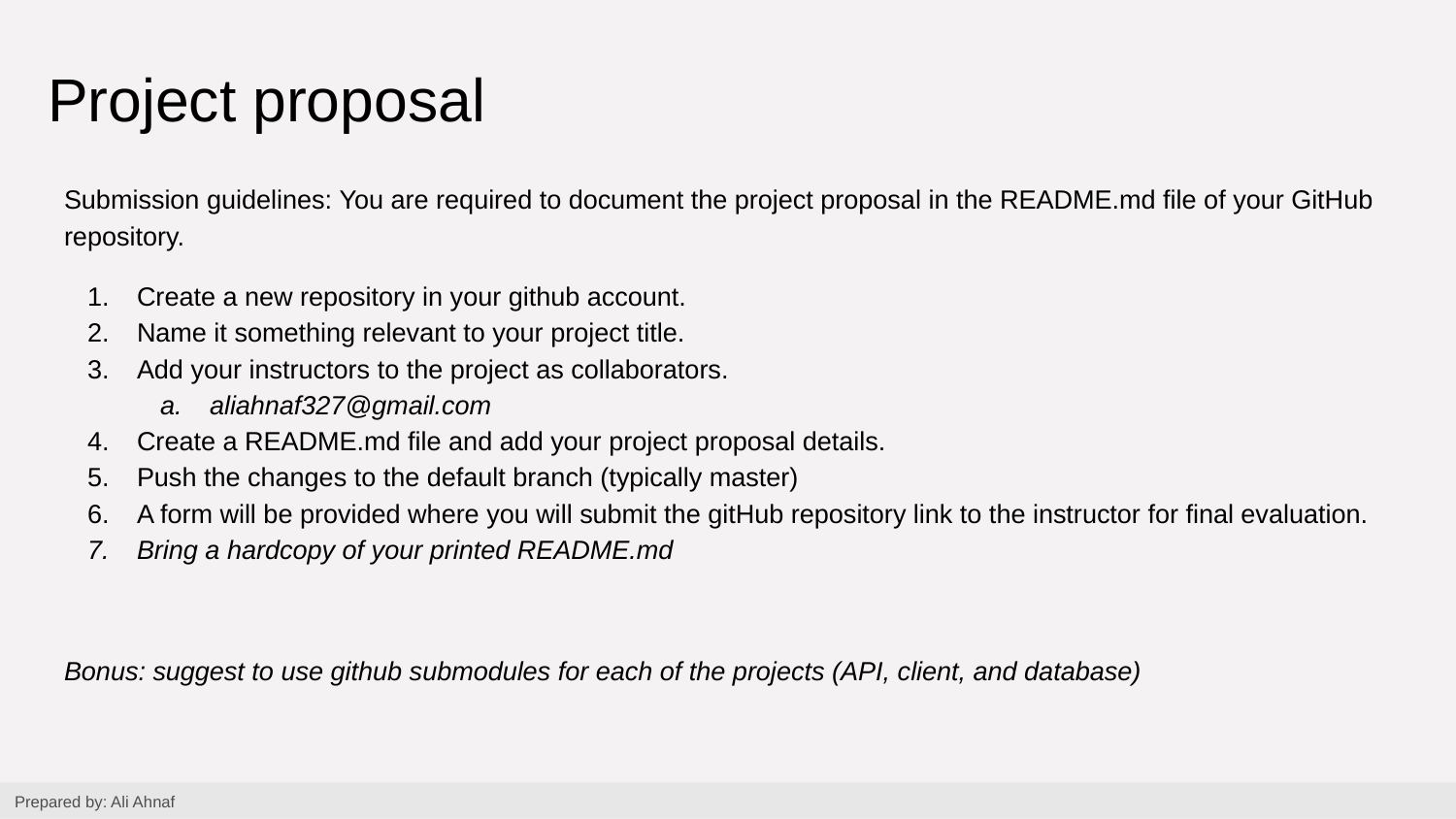

# Project proposal
Submission guidelines: You are required to document the project proposal in the README.md file of your GitHub repository.
Create a new repository in your github account.
Name it something relevant to your project title.
Add your instructors to the project as collaborators.
aliahnaf327@gmail.com
Create a README.md file and add your project proposal details.
Push the changes to the default branch (typically master)
A form will be provided where you will submit the gitHub repository link to the instructor for final evaluation.
Bring a hardcopy of your printed README.md

Bonus: suggest to use github submodules for each of the projects (API, client, and database)

Prepared by: Ali Ahnaf